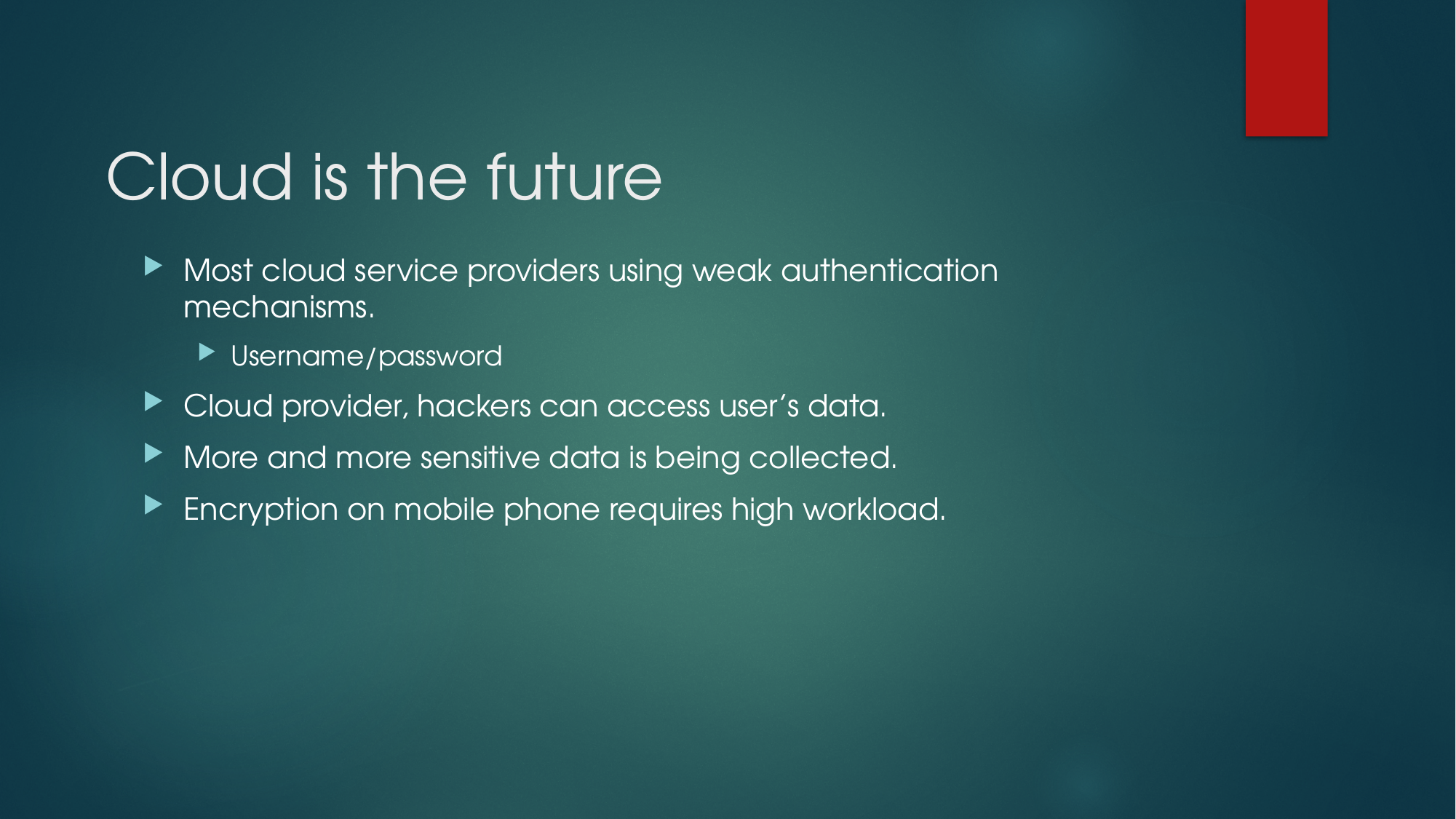

# Cloud is the future
Most cloud service providers using weak authentication mechanisms.
Username/password
Cloud provider, hackers can access user’s data.
More and more sensitive data is being collected.
Encryption on mobile phone requires high workload.